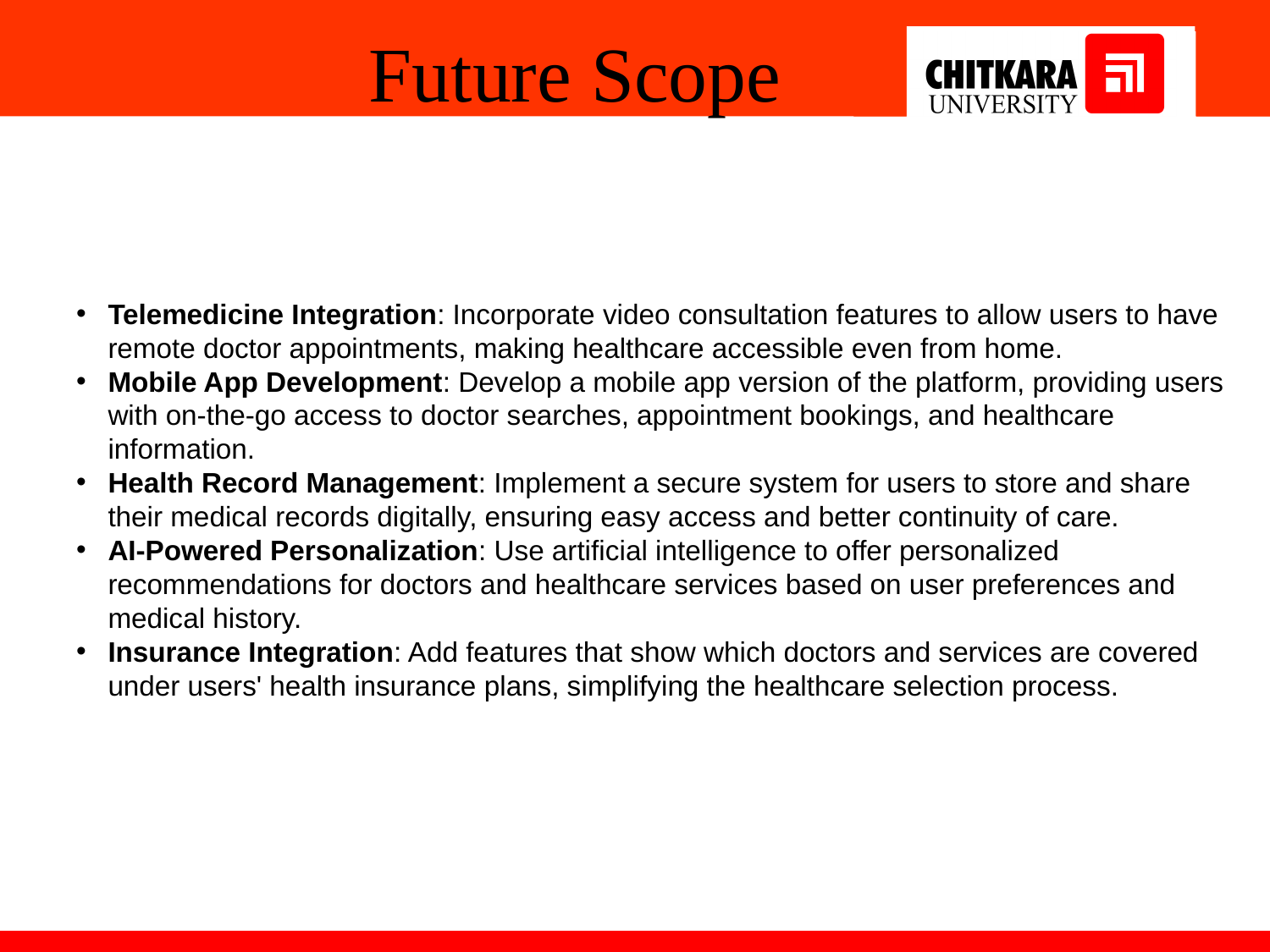

# Future Scope
Telemedicine Integration: Incorporate video consultation features to allow users to have remote doctor appointments, making healthcare accessible even from home.
Mobile App Development: Develop a mobile app version of the platform, providing users with on-the-go access to doctor searches, appointment bookings, and healthcare information.
Health Record Management: Implement a secure system for users to store and share their medical records digitally, ensuring easy access and better continuity of care.
AI-Powered Personalization: Use artificial intelligence to offer personalized recommendations for doctors and healthcare services based on user preferences and medical history.
Insurance Integration: Add features that show which doctors and services are covered under users' health insurance plans, simplifying the healthcare selection process.